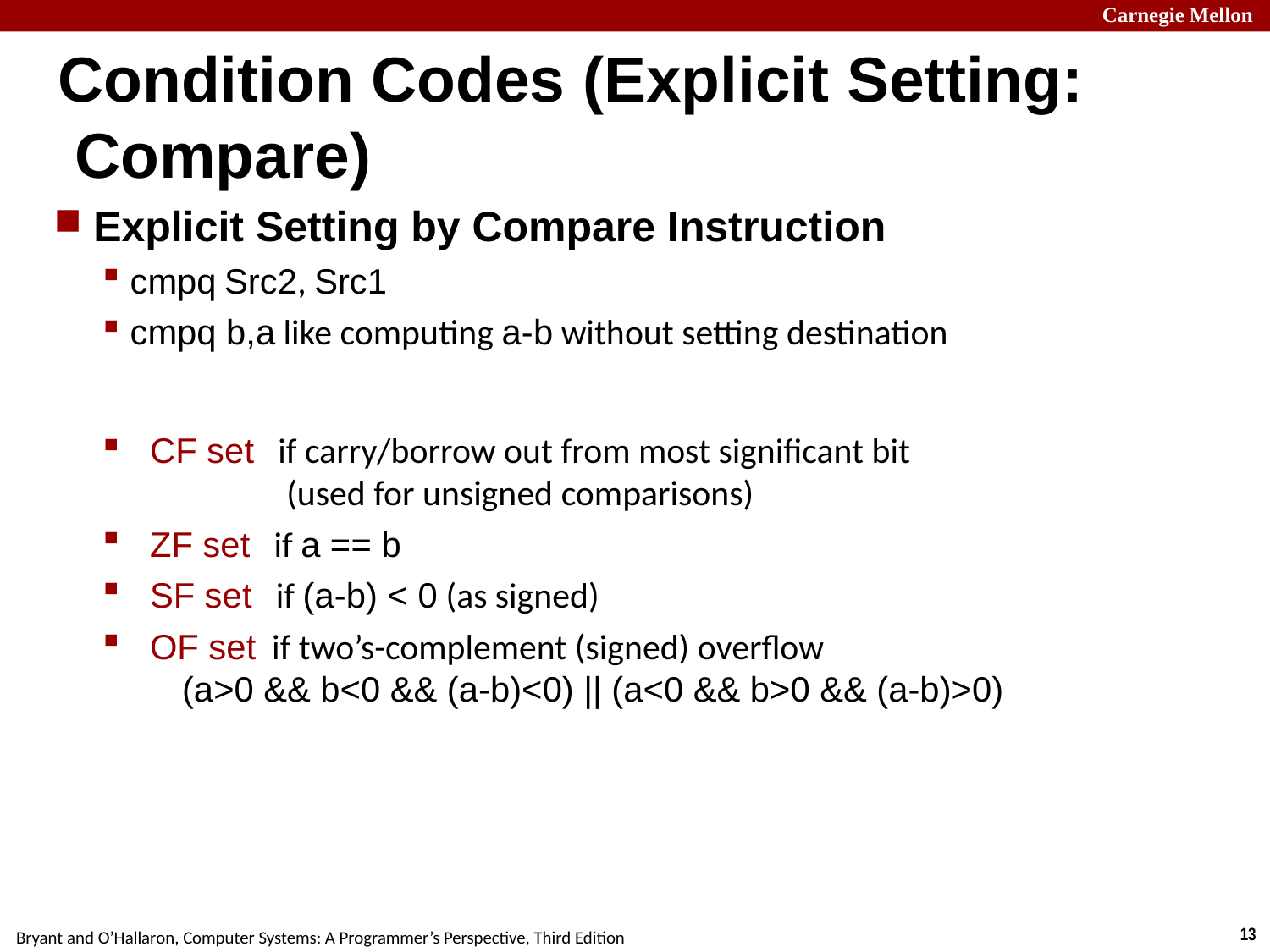

# Condition Codes (Explicit Setting: Compare)
Explicit Setting by Compare Instruction
 cmpq Src2, Src1
 cmpq b,a like computing a-b without setting destination

CF set   if carry/borrow out from most significant bit
                 (used for unsigned comparisons)
ZF set   if a == b
SF set   if (a-b) < 0 (as signed)
OF set  if two’s-complement (signed) overflow
    (a>0 && b<0 && (a-b)<0) || (a<0 && b>0 && (a-b)>0)